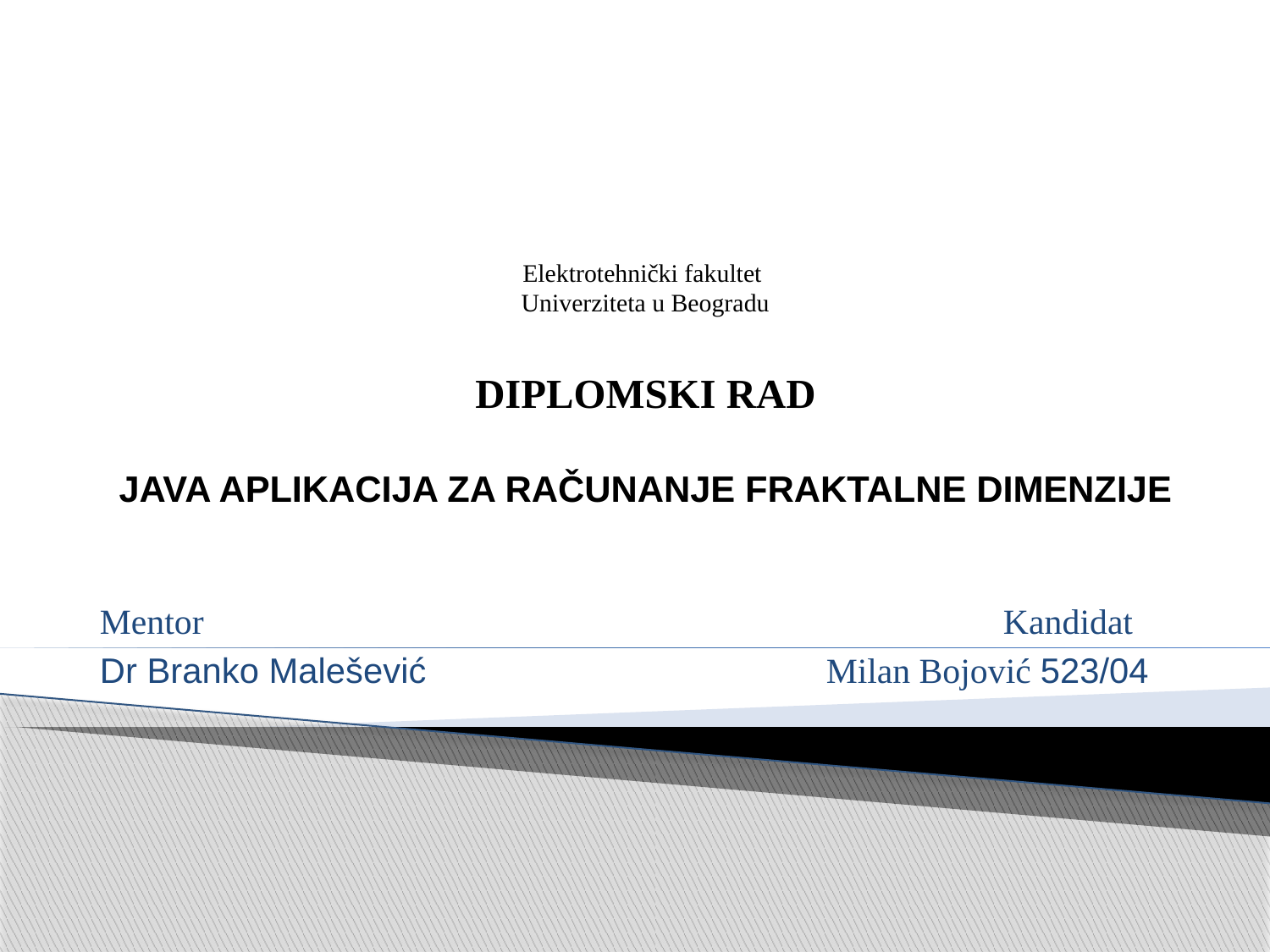

# Elektrotehnički fakultet Univerziteta u Beogradu DIPLOMSKI RAD JAVA APLIKACIJA ZA RAČUNANJE FRAKTALNE DIMENZIJE
Mentor                                                                                          Kandidat
Dr Branko Malešević                                             Milan Bojović 523/04